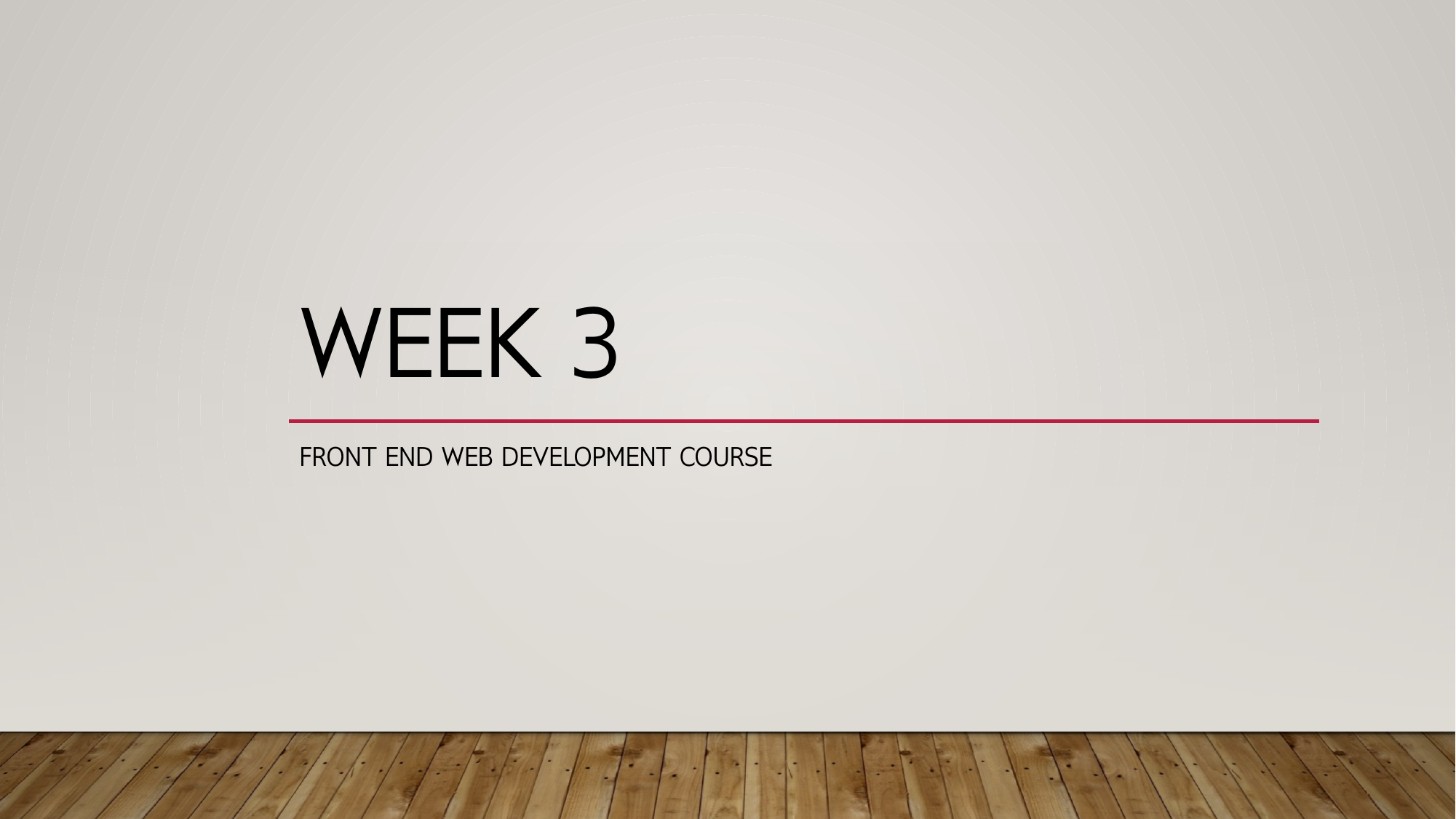

# Week 3
FRONT END WEB DEVELOPMENT COURSE